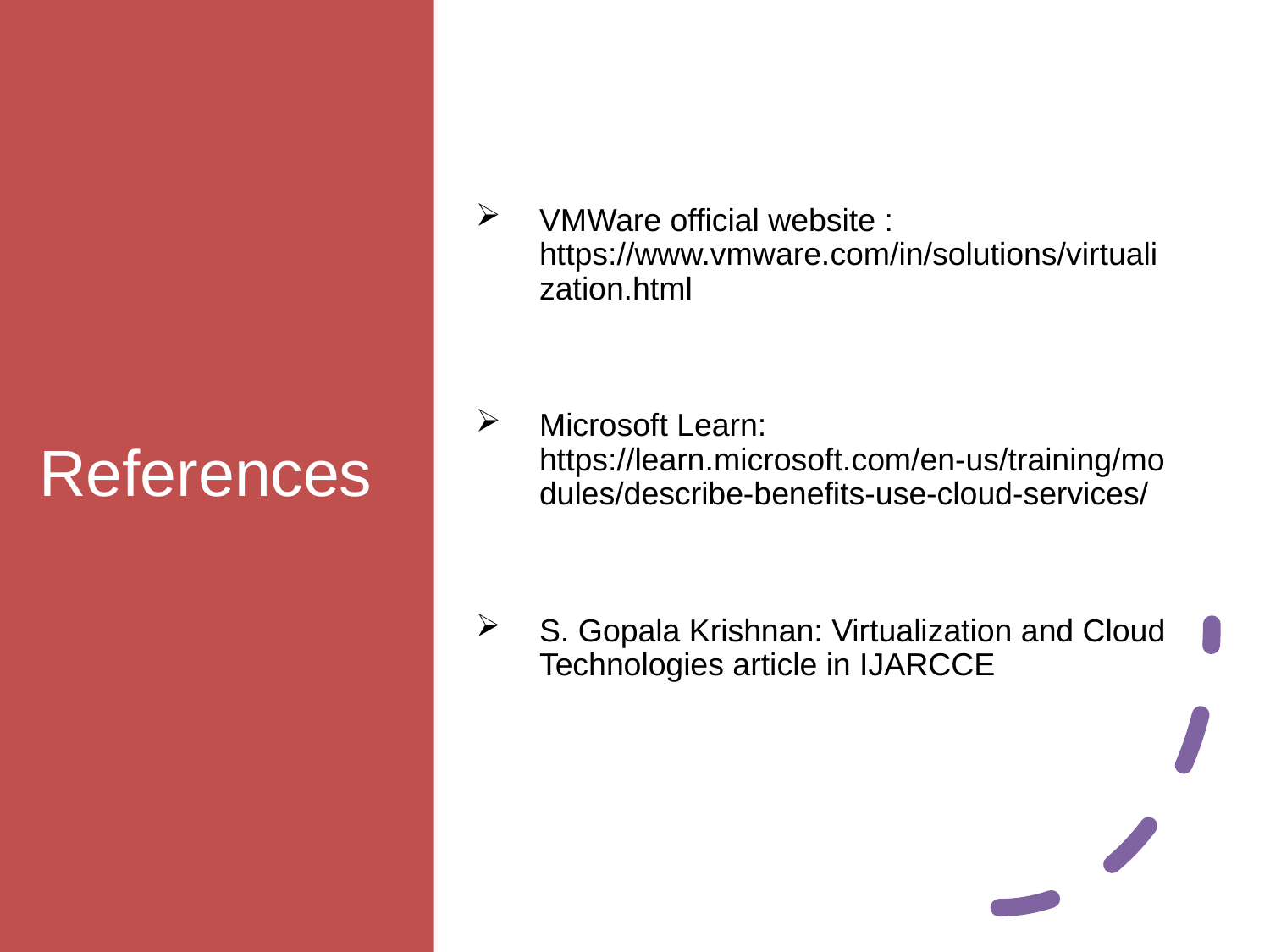

# References

VMWare official website : https://www.vmware.com/in/solutions/virtualization.html

Microsoft Learn:  https://learn.microsoft.com/en-us/training/modules/describe-benefits-use-cloud-services/

S. Gopala Krishnan: Virtualization and Cloud Technologies article in IJARCCE